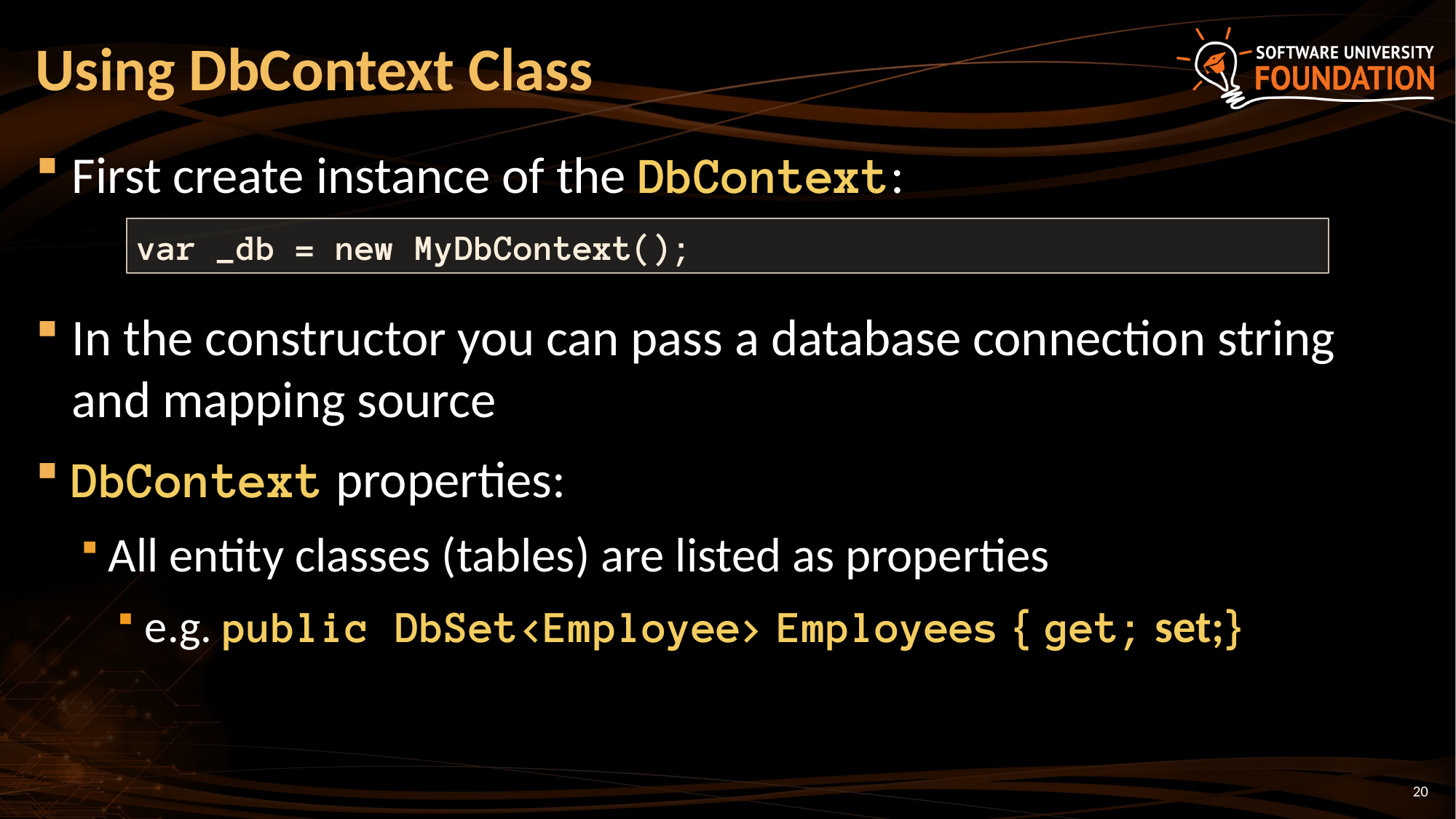

# Using DbContext Class
First create instance of the DbContext:

In the constructor you can pass a database connection string and mapping source
DbContext properties:
All entity classes (tables) are listed as properties
e.g. public DbSet<Employee> Employees { get; set;}
var _db = new MyDbContext();
20